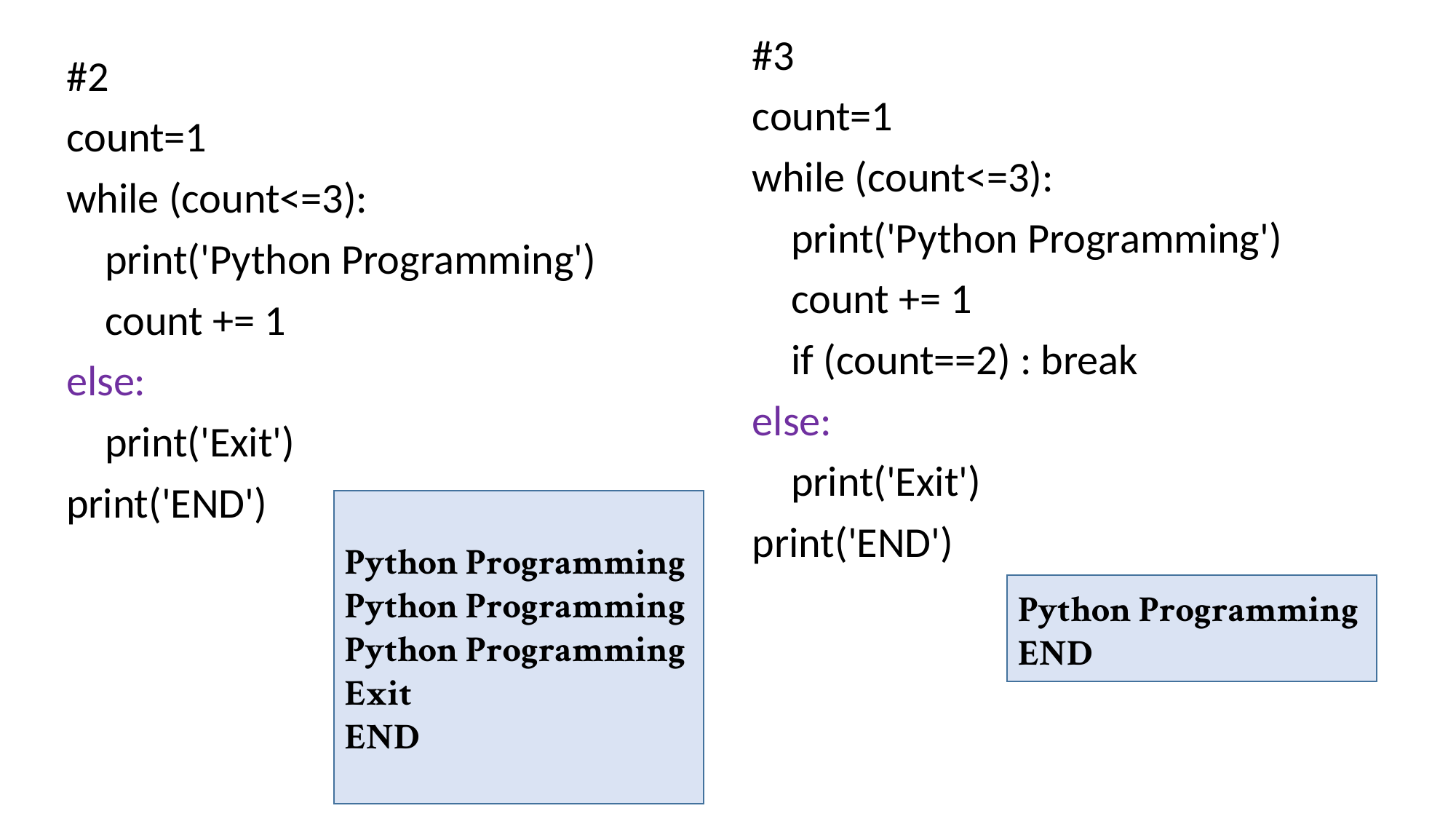

#3
count=1
while (count<=3):
    print('Python Programming')
    count += 1
    if (count==2) : break
else:
    print('Exit')
print('END')

#2
count=1
while (count<=3):
    print('Python Programming')
    count += 1
else:
    print('Exit')
print('END')

Python Programming
Python Programming
Python Programming
Exit
END
Python Programming
END